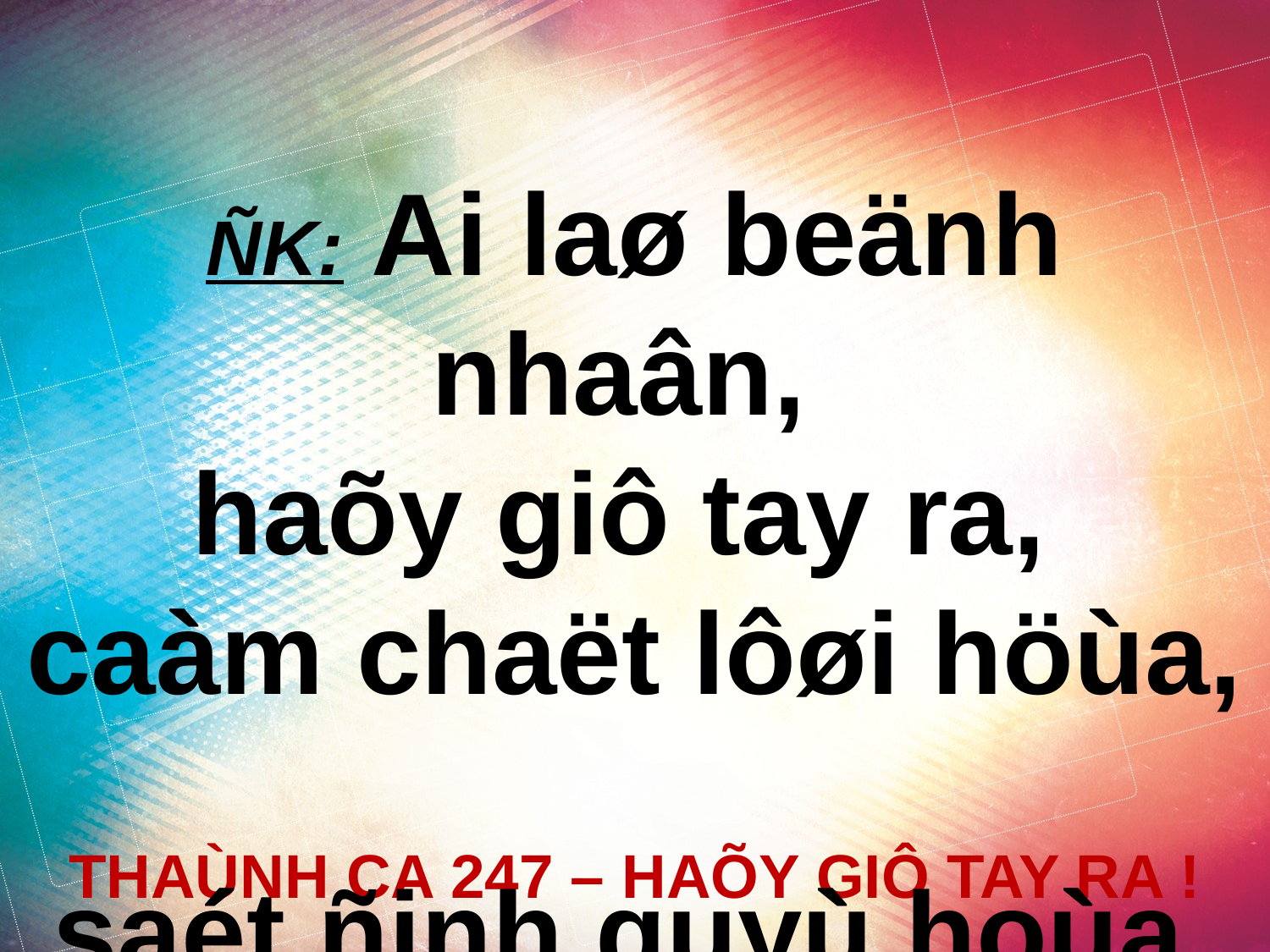

ÑK: Ai laø beänh nhaân,
haõy giô tay ra,
caàm chaët lôøi höùa,
saét ñinh quyù hoùa.
THAÙNH CA 247 – HAÕY GIÔ TAY RA !